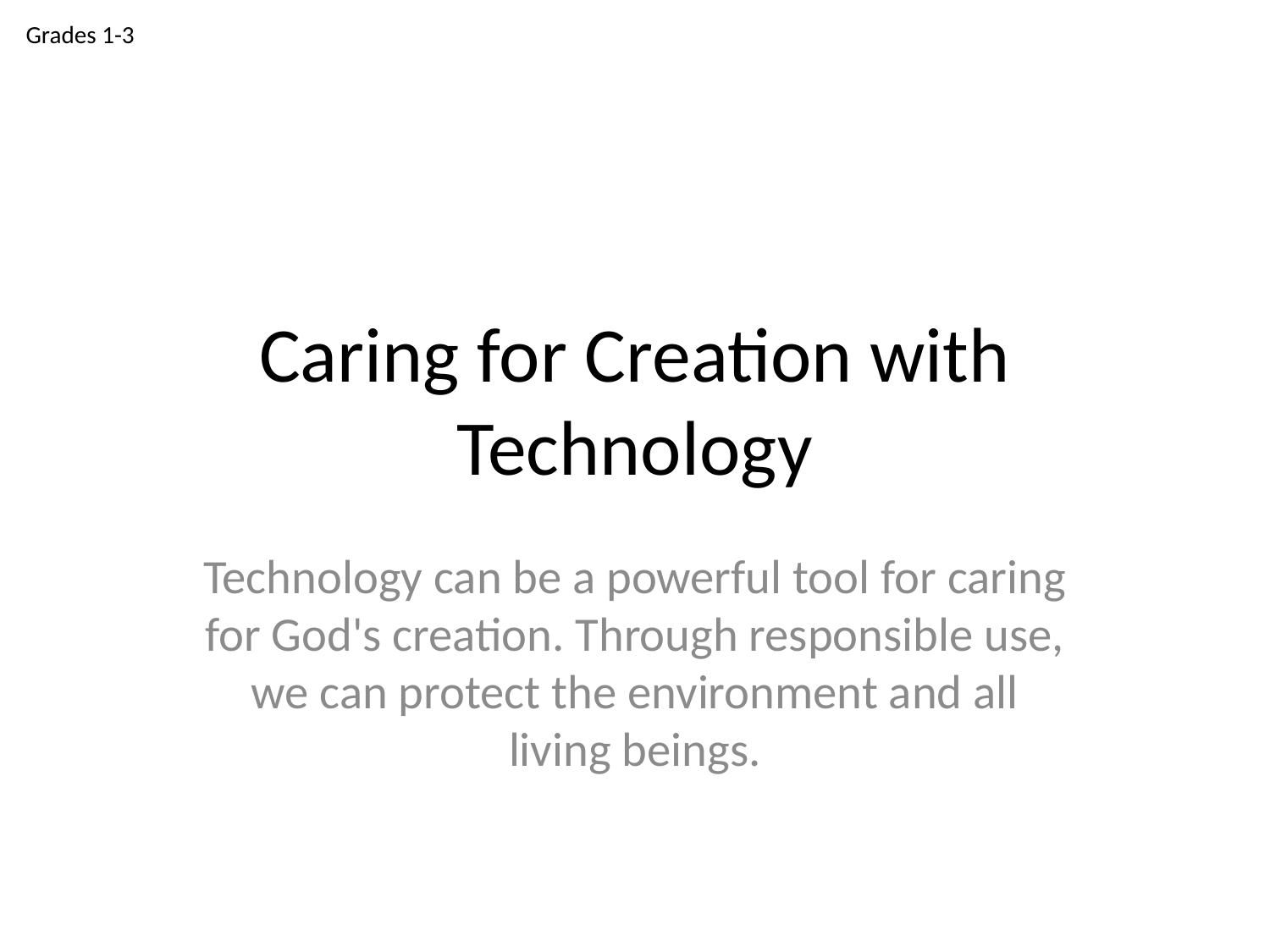

Grades 1-3
# Caring for Creation with Technology
Technology can be a powerful tool for caring for God's creation. Through responsible use, we can protect the environment and all living beings.